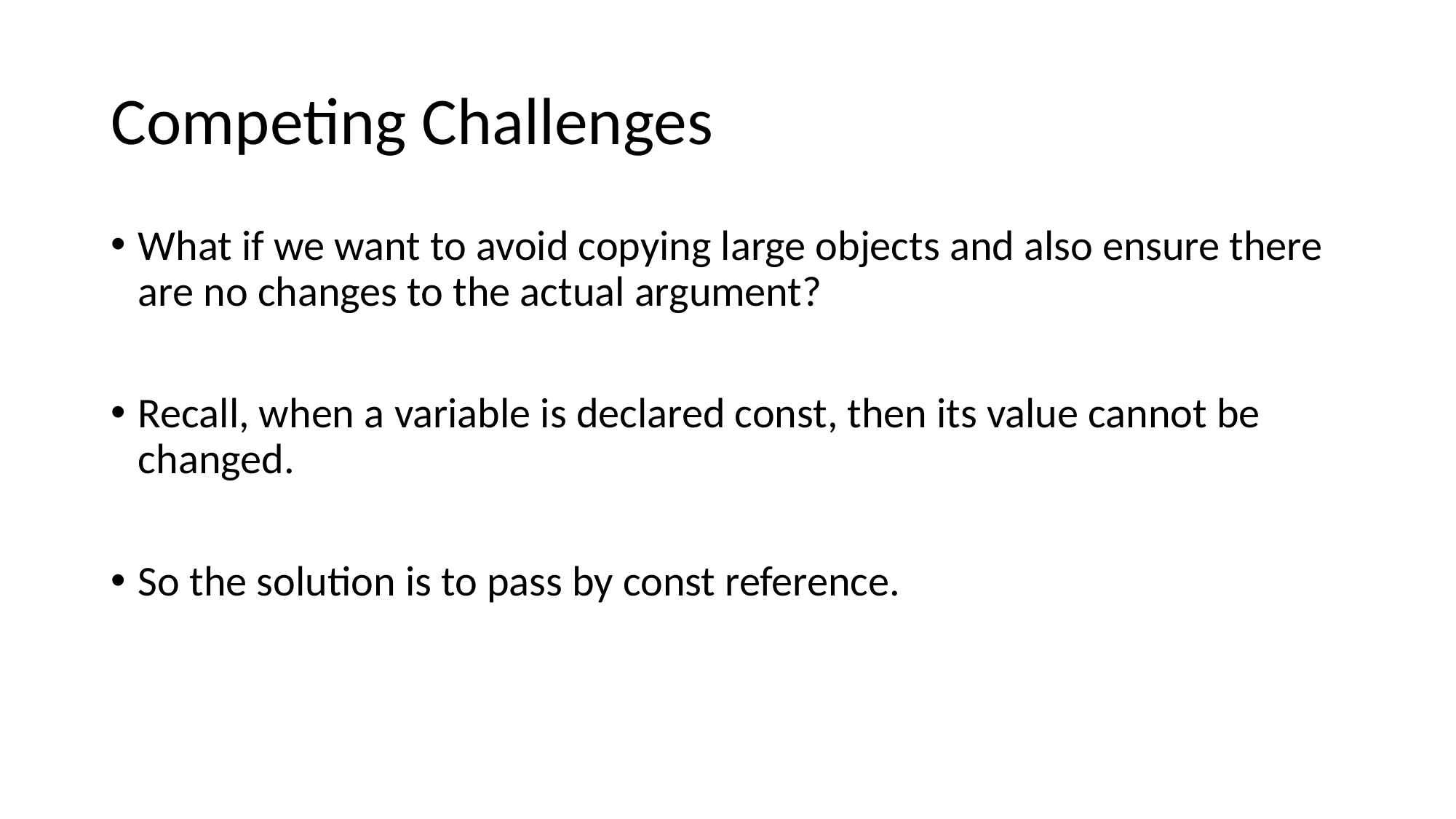

# Competing Challenges
What if we want to avoid copying large objects and also ensure there are no changes to the actual argument?

Recall, when a variable is declared const, then its value cannot be changed.

So the solution is to pass by const reference.